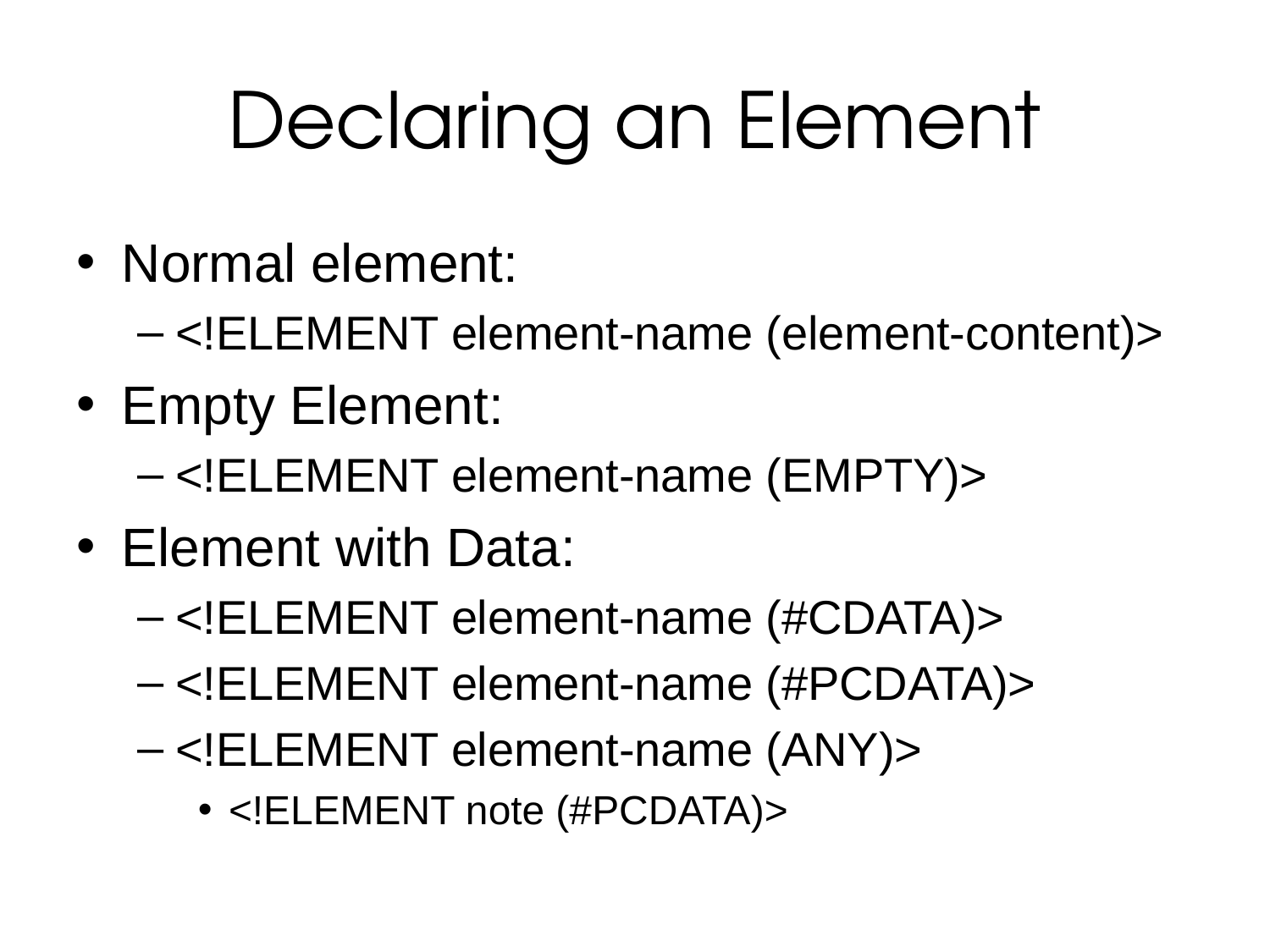

# Declaring an Element
Normal element:
<!ELEMENT element-name (element-content)>
Empty Element:
<!ELEMENT element-name (EMPTY)>
Element with Data:
<!ELEMENT element-name (#CDATA)>
<!ELEMENT element-name (#PCDATA)>
<!ELEMENT element-name (ANY)>
<!ELEMENT note (#PCDATA)>